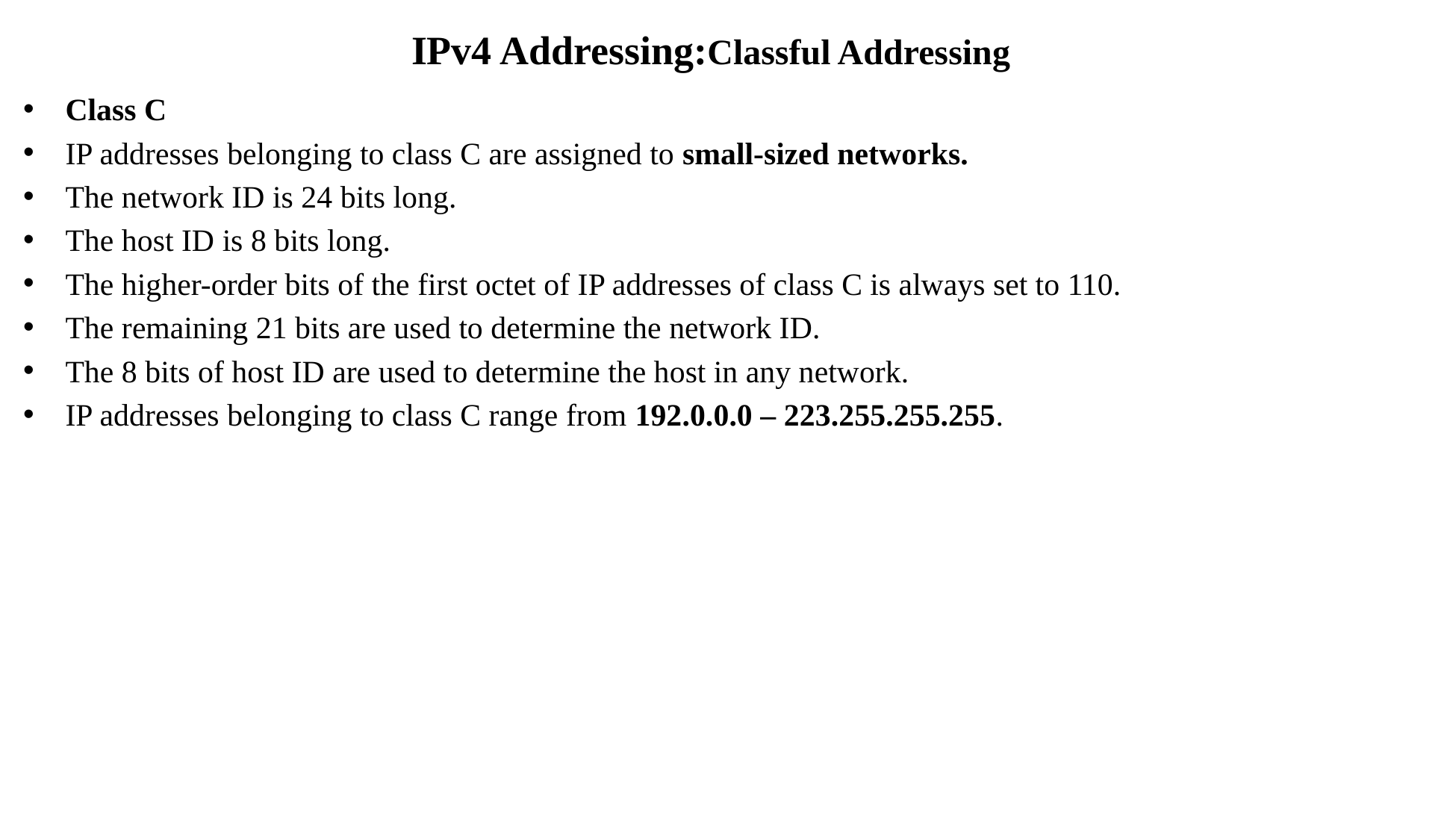

IPv4 Addressing:Classful Addressing
Class C
IP addresses belonging to class C are assigned to small-sized networks.
The network ID is 24 bits long.
The host ID is 8 bits long.
The higher-order bits of the first octet of IP addresses of class C is always set to 110.
The remaining 21 bits are used to determine the network ID.
The 8 bits of host ID are used to determine the host in any network.
IP addresses belonging to class C range from 192.0.0.0 – 223.255.255.255.